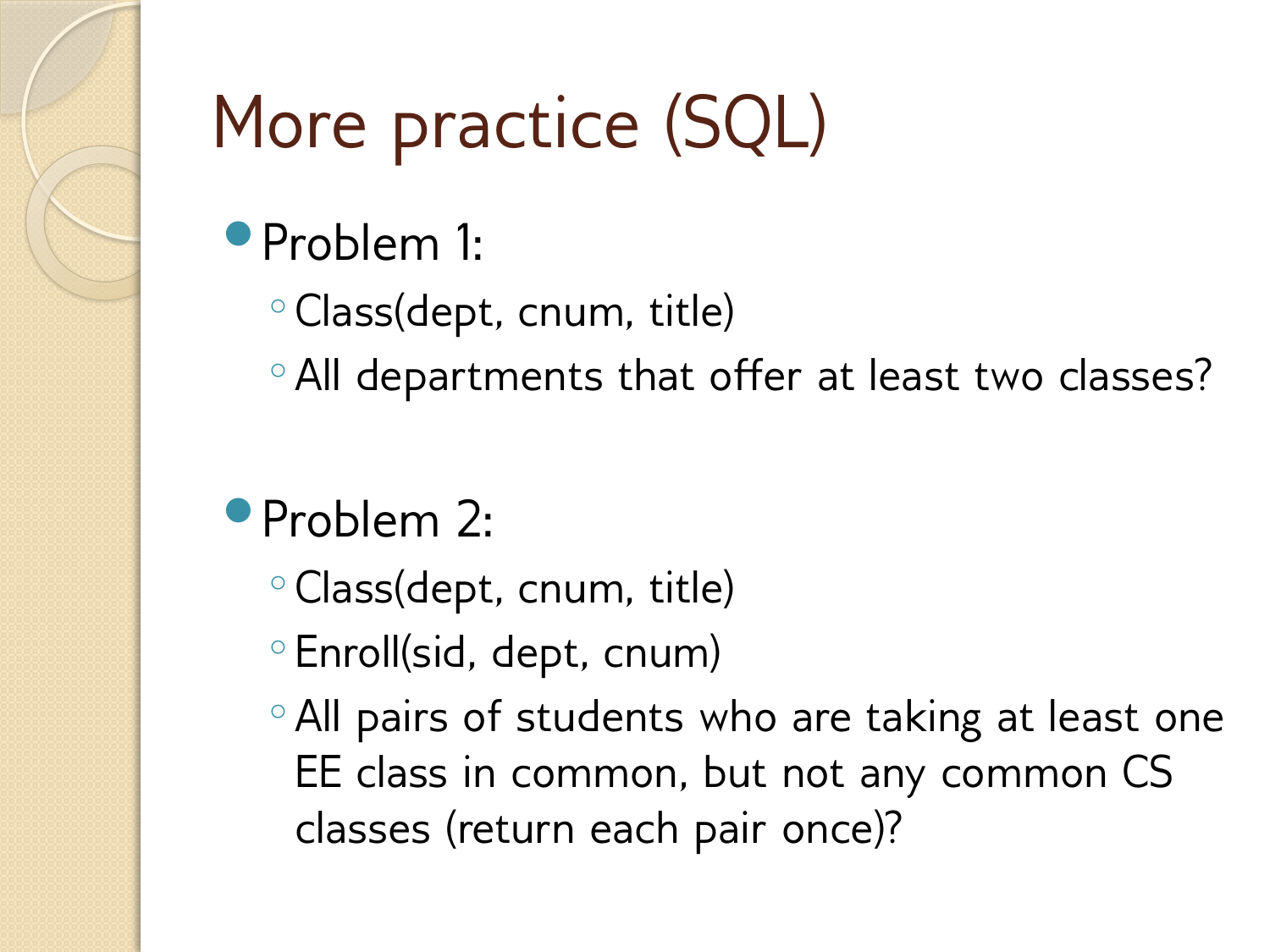

# More practice (SQL)
Problem 1:
Class(dept, cnum, title)
All departments that oﬀer at least two classes?

Problem 2:
Class(dept, cnum, title)
Enroll(sid, dept, cnum)
All pairs of students who are taking at least one EE class in common, but not any common CS classes (return each pair once)?